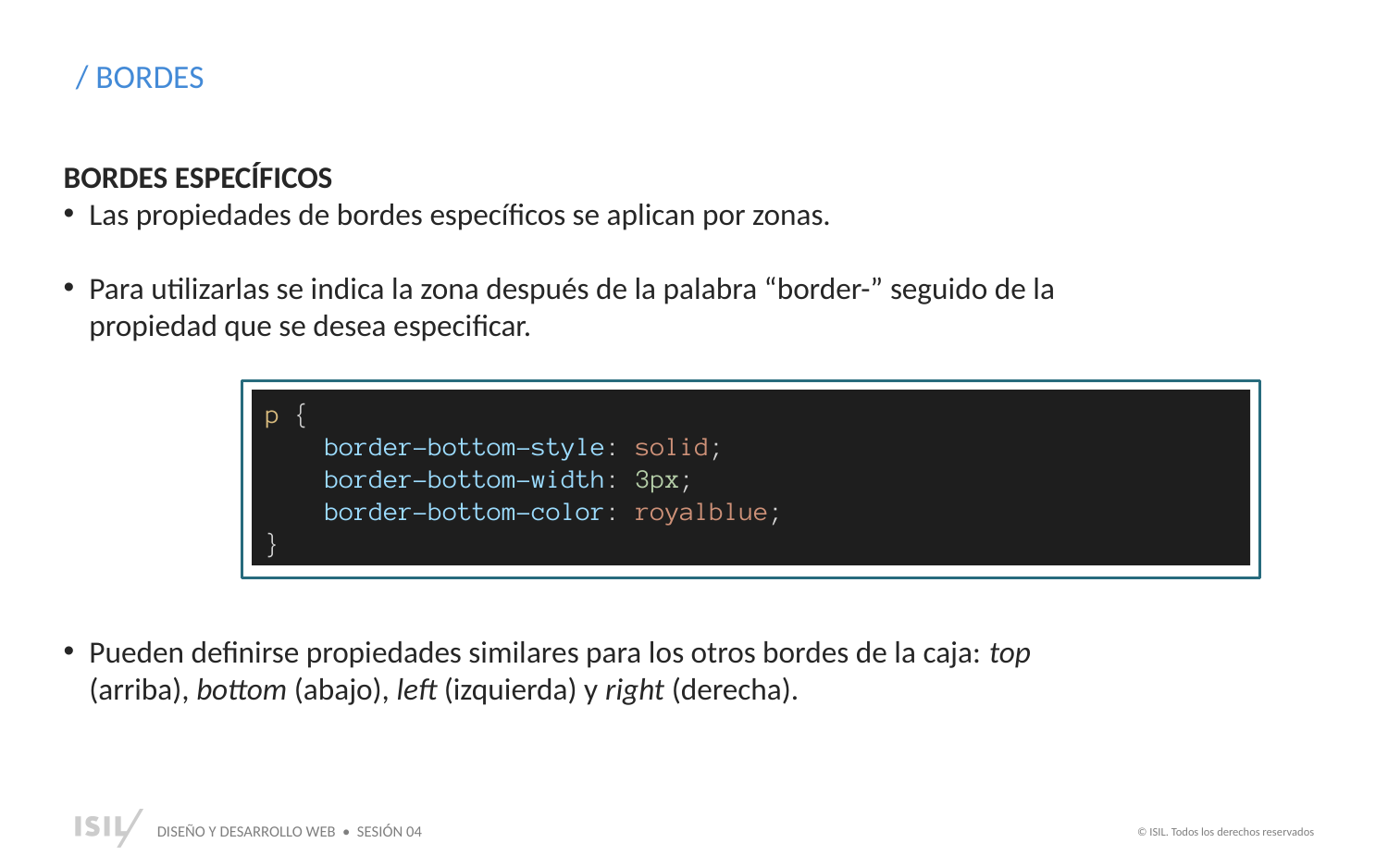

/ BORDES
BORDES ESPECÍFICOS
Las propiedades de bordes específicos se aplican por zonas.

Para utilizarlas se indica la zona después de la palabra “border-” seguido de la propiedad que se desea especificar.

p {
    border-bottom-style: solid;
    border-bottom-width: 3px;
    border-bottom-color: royalblue;
}
Pueden definirse propiedades similares para los otros bordes de la caja: top (arriba), bottom (abajo), left (izquierda) y right (derecha).